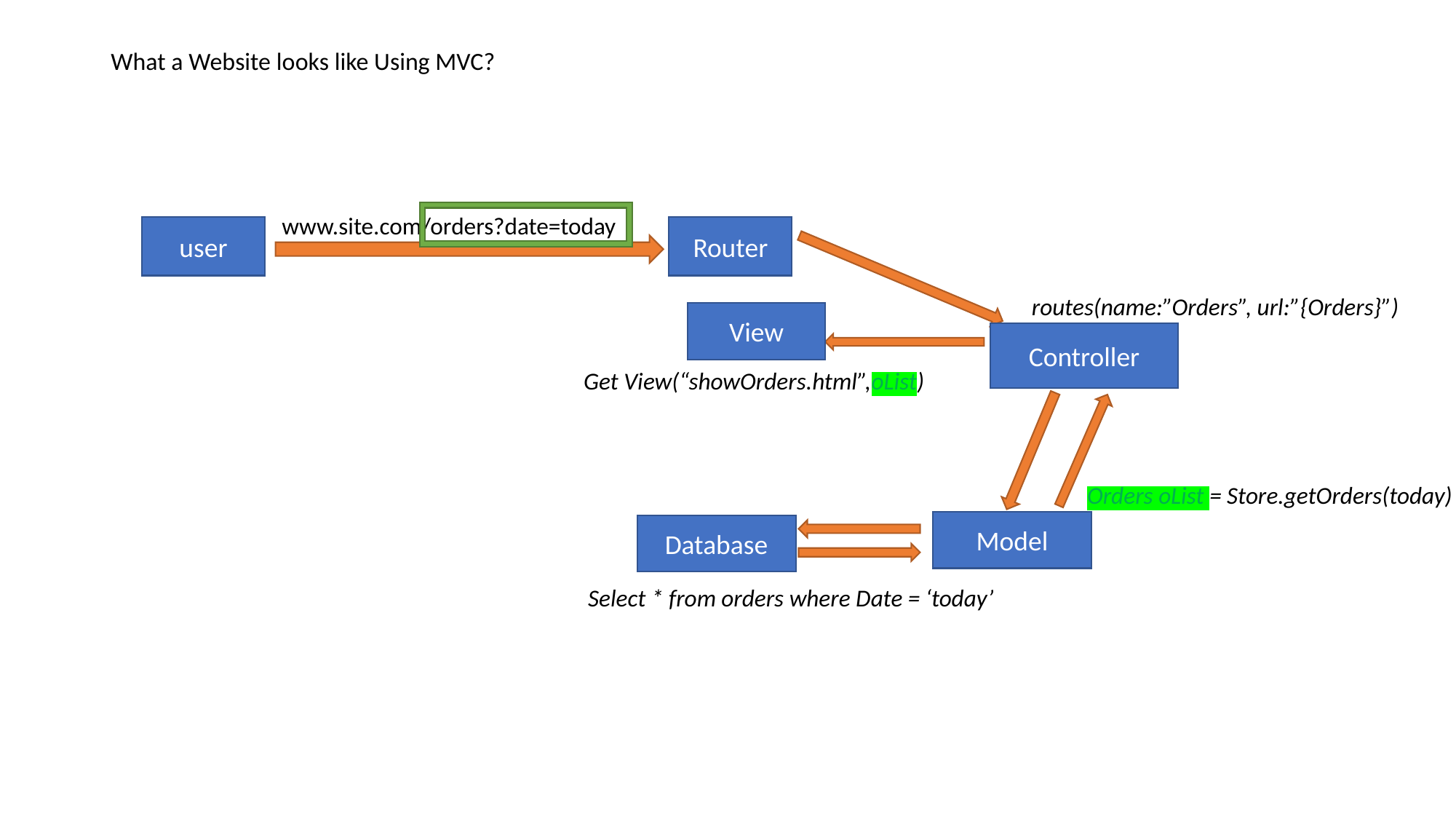

# What a Website looks like Using MVC?
 www.site.com/orders?date=today

user
Router

 routes(name:”Orders”, url:”{Orders}”)
View
Controller

Get View(“showOrders.html”,oList)

Orders oList = Store.getOrders(today)
Model
Database

Select * from orders where Date = ‘today’